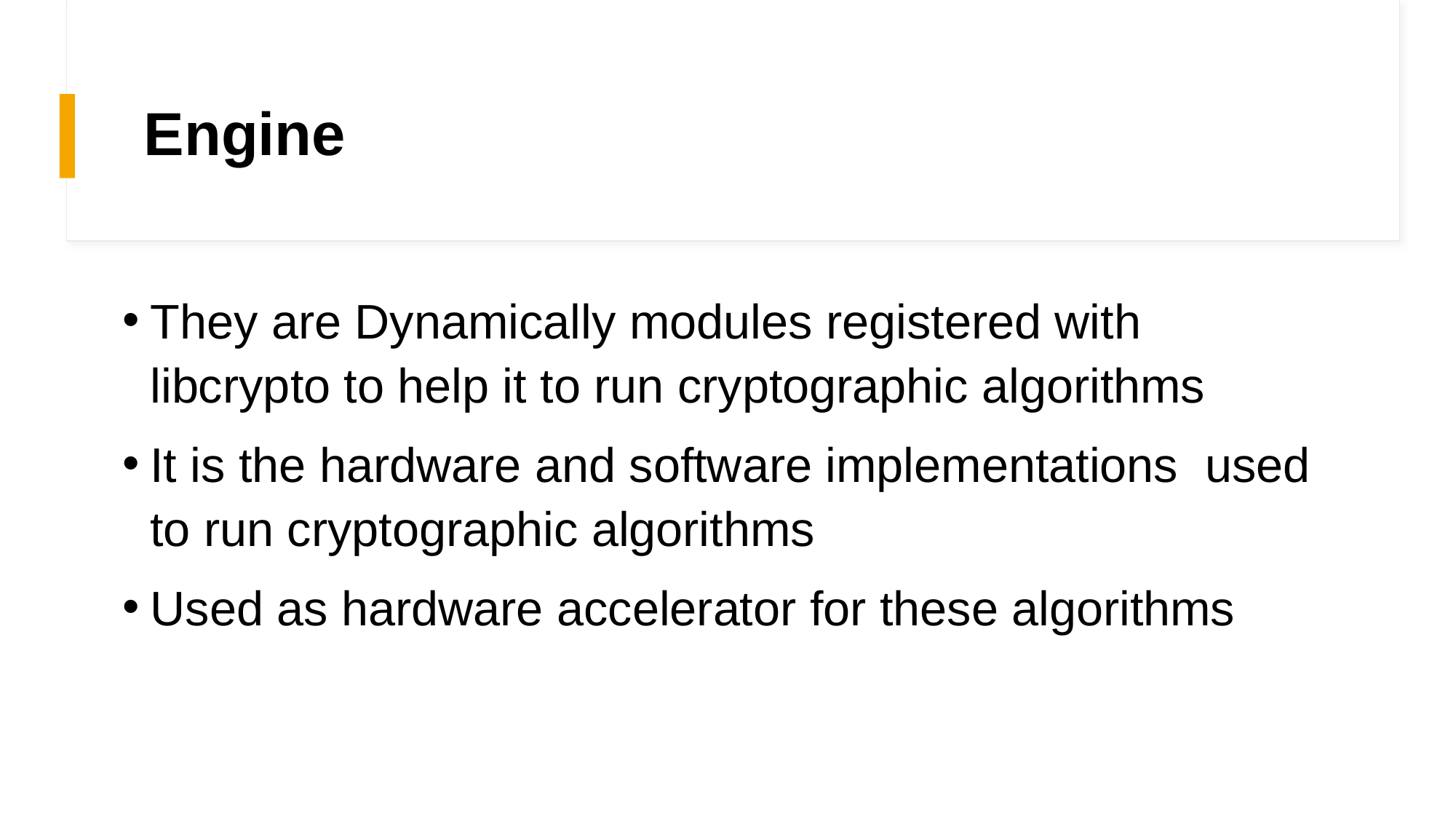

# Engine
They are Dynamically modules registered with libcrypto to help it to run cryptographic algorithms
It is the hardware and software implementations  used to run cryptographic algorithms
Used as hardware accelerator for these algorithms